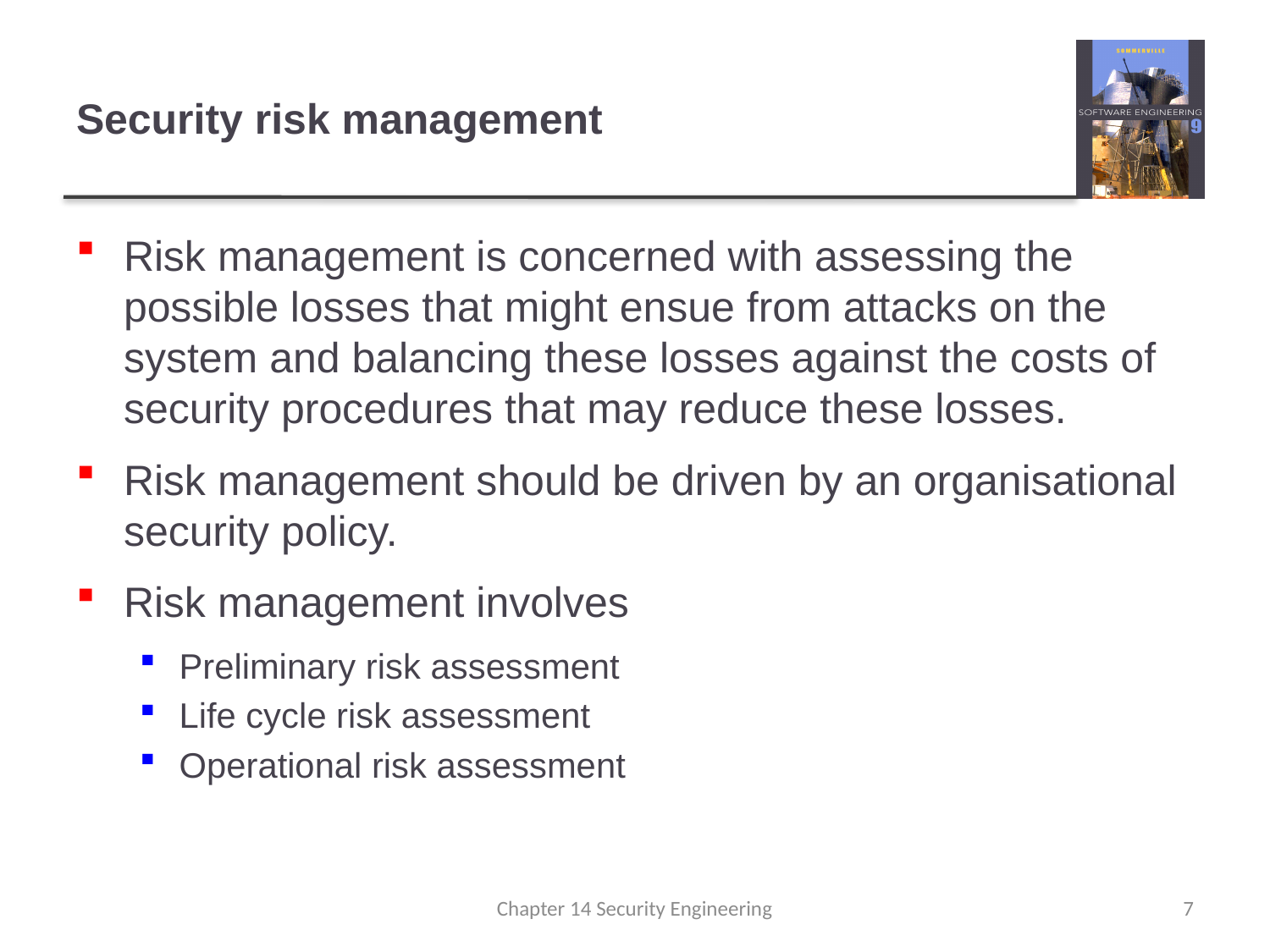

# Security risk management
Risk management is concerned with assessing the possible losses that might ensue from attacks on the system and balancing these losses against the costs of security procedures that may reduce these losses.
Risk management should be driven by an organisational security policy.
Risk management involves
Preliminary risk assessment
Life cycle risk assessment
Operational risk assessment
Chapter 14 Security Engineering
7